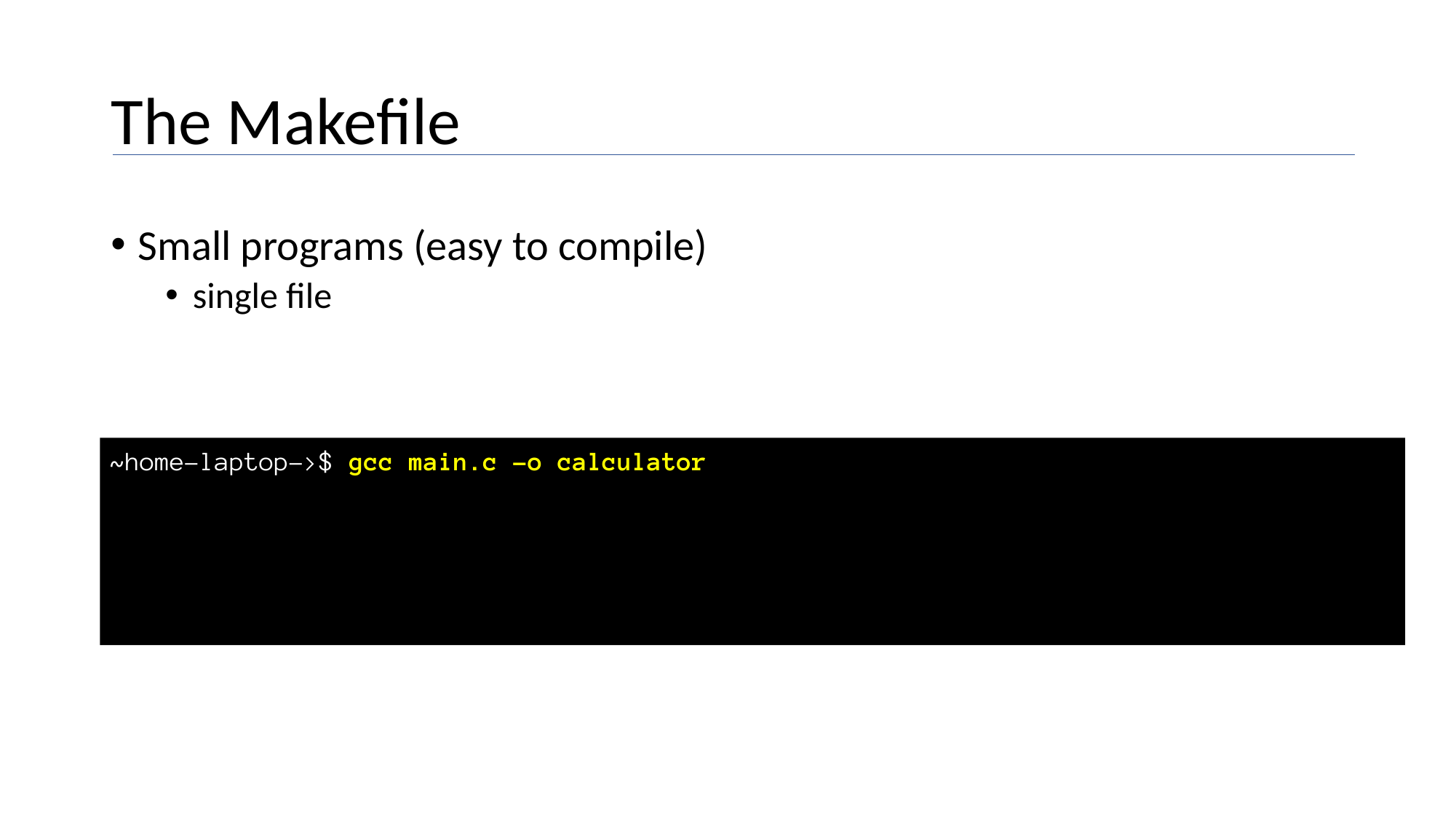

# The Makefile
Small programs (easy to compile)
single file
~home-laptop->$ gcc main.c –o calculator